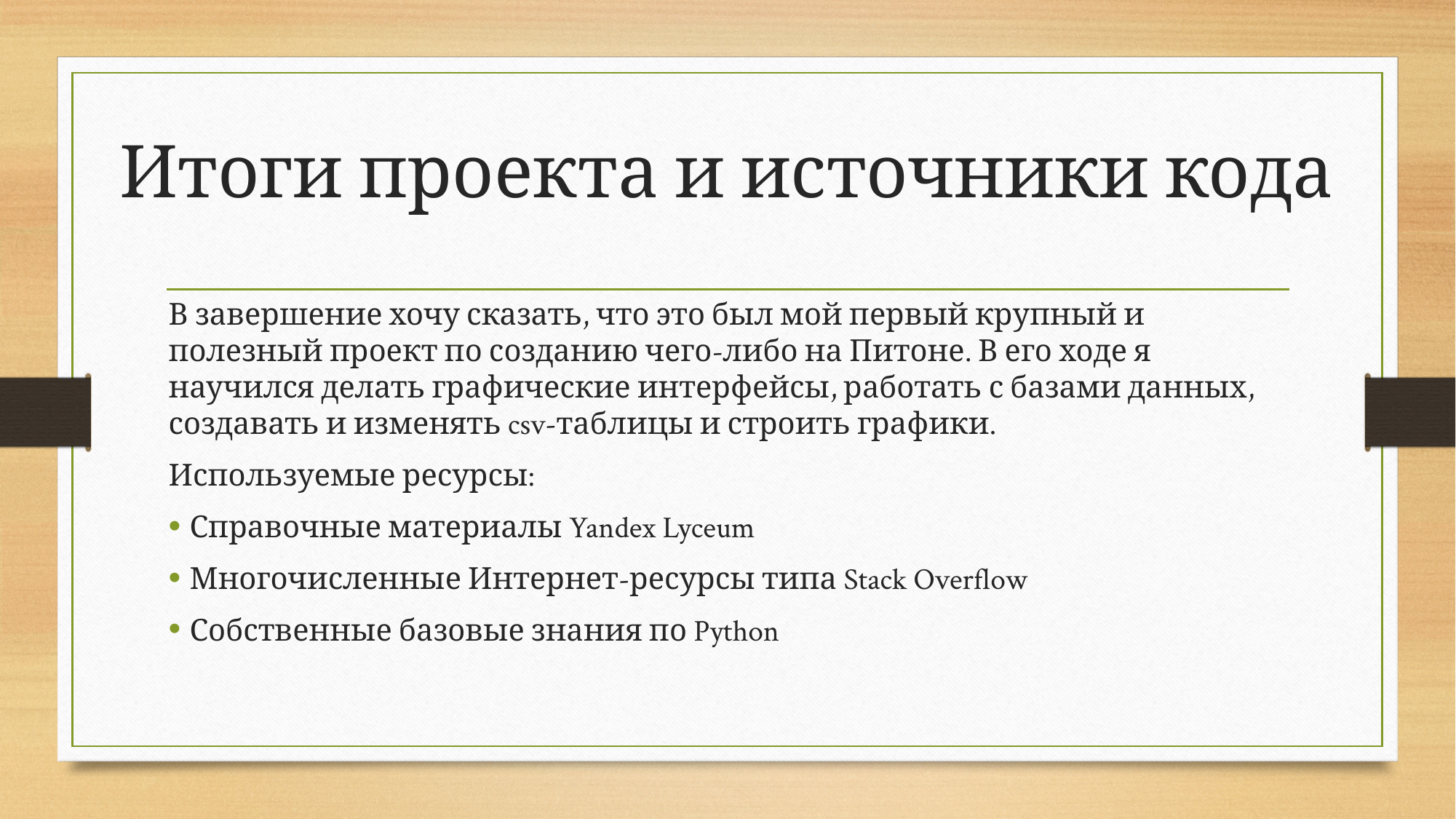

# Итоги проекта и источники кода
В завершение хочу сказать, что это был мой первый крупный и полезный проект по созданию чего-либо на Питоне. В его ходе я научился делать графические интерфейсы, работать с базами данных, создавать и изменять csv-таблицы и строить графики.
Используемые ресурсы:
Справочные материалы Yandex Lyceum
Многочисленные Интернет-ресурсы типа Stack Overflow
Собственные базовые знания по Python